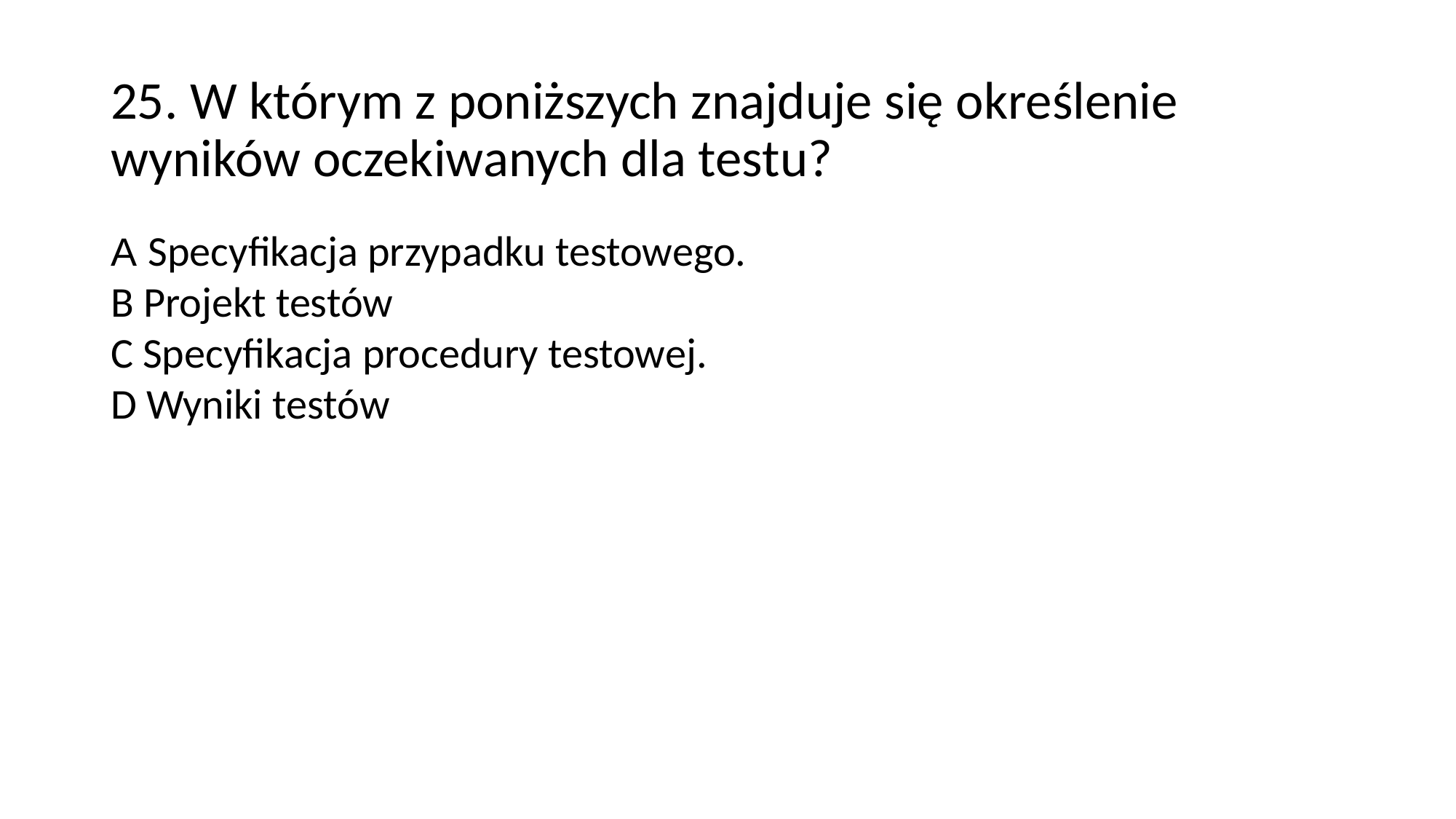

25. W którym z poniższych znajduje się określenie wyników oczekiwanych dla testu?
A Specyfikacja przypadku testowego.
B Projekt testów
C Specyfikacja procedury testowej.
D Wyniki testów